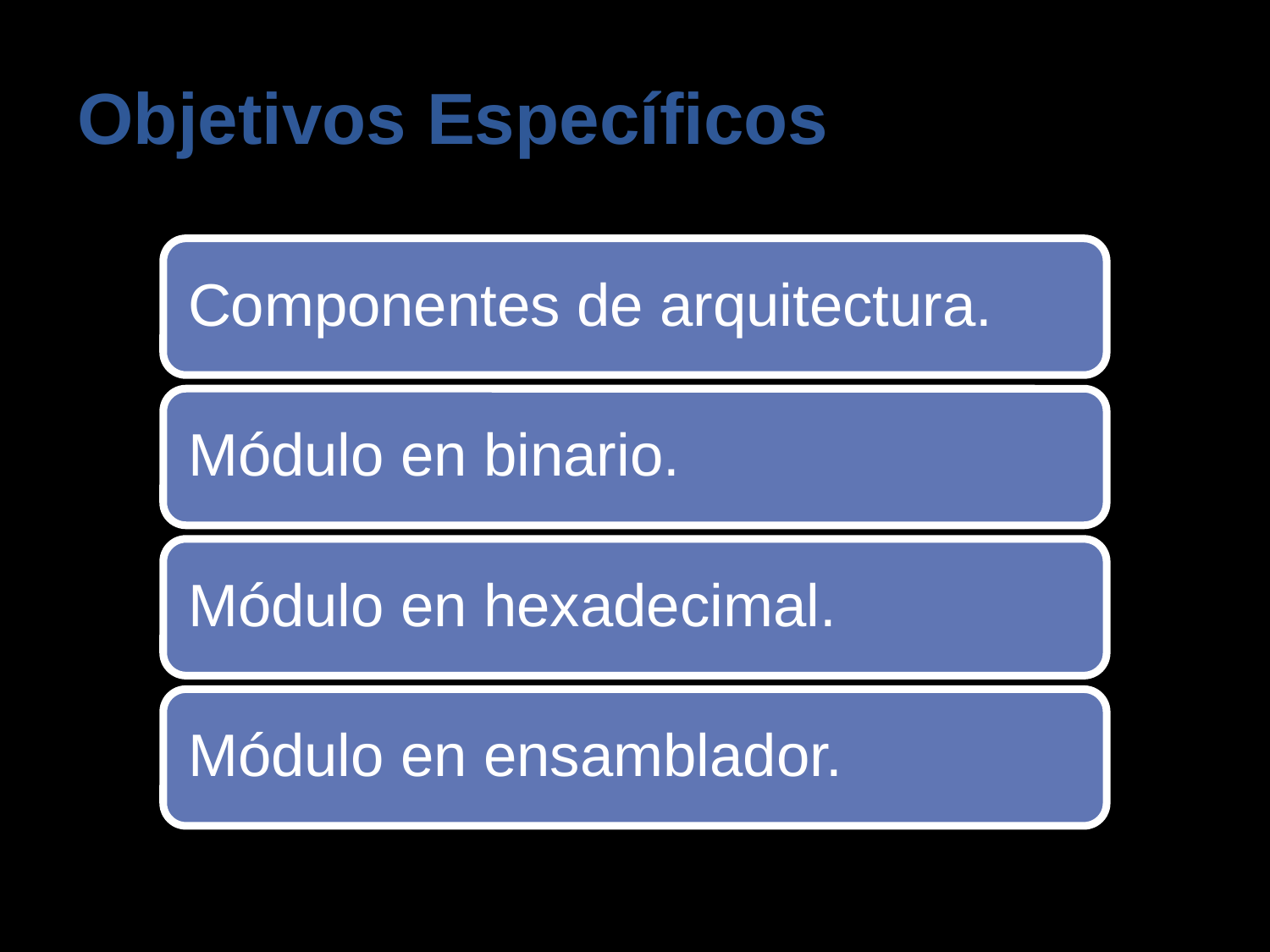

# Objetivos Específicos

Componentes de arquitectura.

Módulo en binario.

Módulo en hexadecimal.

Módulo en ensamblador.